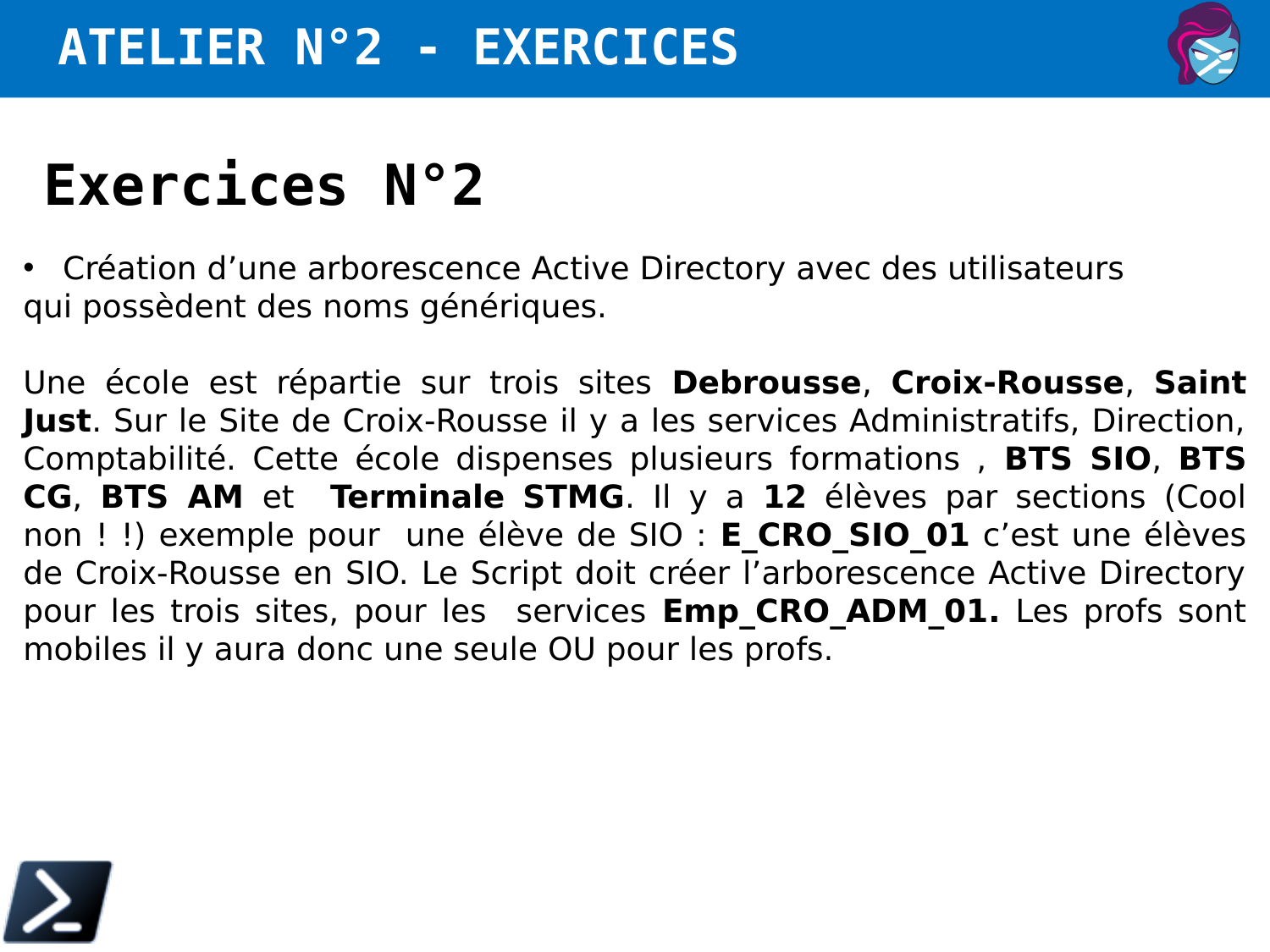

# Atelier N°2 - Exercices
Exercices N°2
Création d’une arborescence Active Directory avec des utilisateurs
qui possèdent des noms génériques.

Une école est répartie sur trois sites Debrousse, Croix-Rousse, Saint Just. Sur le Site de Croix-Rousse il y a les services Administratifs, Direction, Comptabilité. Cette école dispenses plusieurs formations , BTS SIO, BTS CG, BTS AM et  Terminale STMG. Il y a 12 élèves par sections (Cool non ! !) exemple pour  une élève de SIO : E_CRO_SIO_01 c’est une élèves de Croix-Rousse en SIO. Le Script doit créer l’arborescence Active Directory pour les trois sites, pour les  services Emp_CRO_ADM_01. Les profs sont mobiles il y aura donc une seule OU pour les profs.